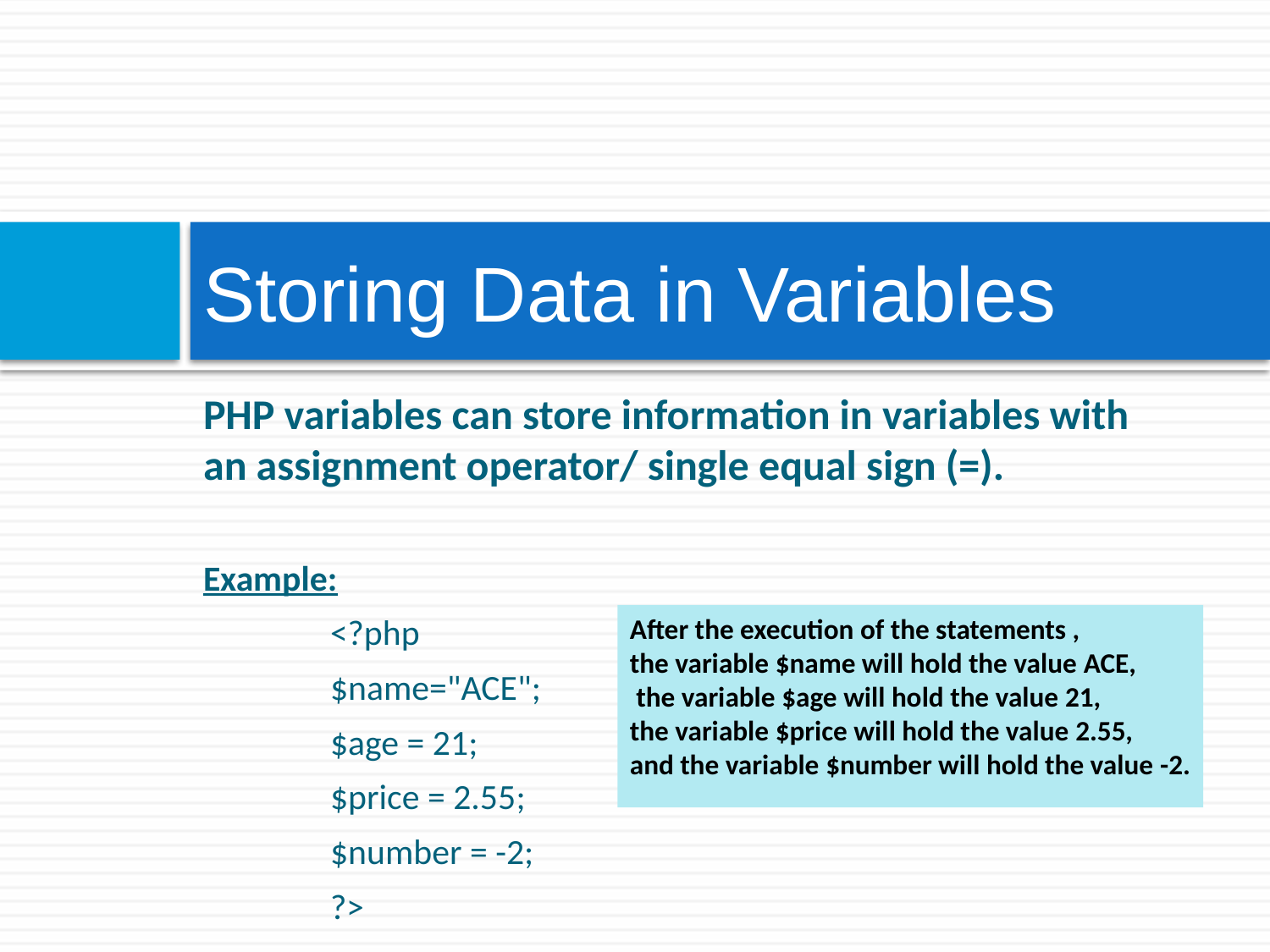

# Storing Data in Variables
PHP variables can store information in variables with an assignment operator/ single equal sign (=).

Example:
	<?php
	$name="ACE";
	$age = 21;
	$price = 2.55;
	$number = -2;
	?>

After the execution of the statements ,
the variable $name will hold the value ACE,
 the variable $age will hold the value 21,
the variable $price will hold the value 2.55,
and the variable $number will hold the value -2.